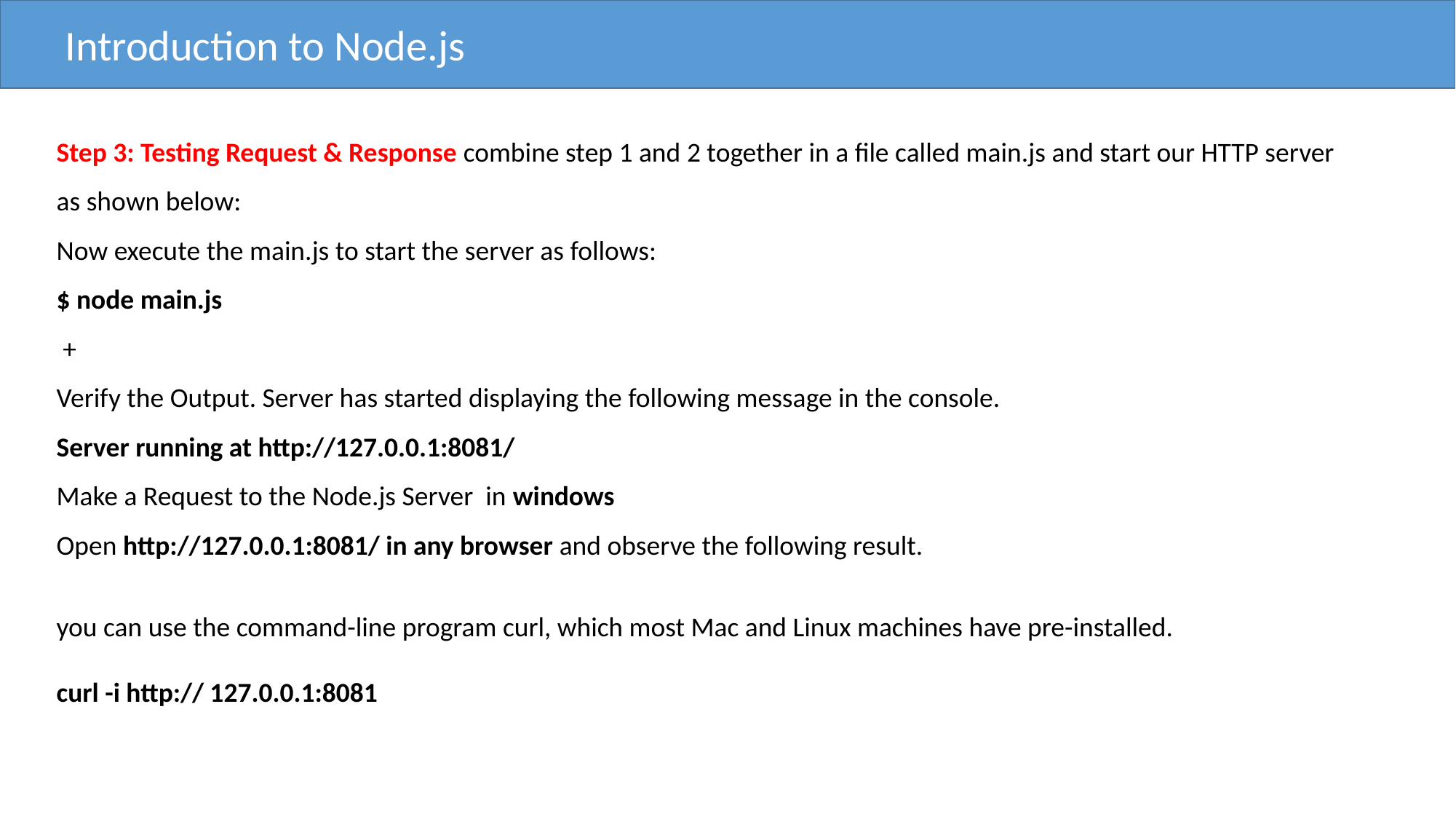

Introduction to Node.js

Step 3: Testing Request & Response combine step 1 and 2 together in a file called main.js and start our HTTP server as shown below:
Now execute the main.js to start the server as follows:
$ node main.js
 +
Verify the Output. Server has started displaying the following message in the console.
Server running at http://127.0.0.1:8081/
Make a Request to the Node.js Server  in windows
Open http://127.0.0.1:8081/ in any browser and observe the following result.

you can use the command-line program curl, which most Mac and Linux machines have pre-installed.

curl -i http:// 127.0.0.1:8081